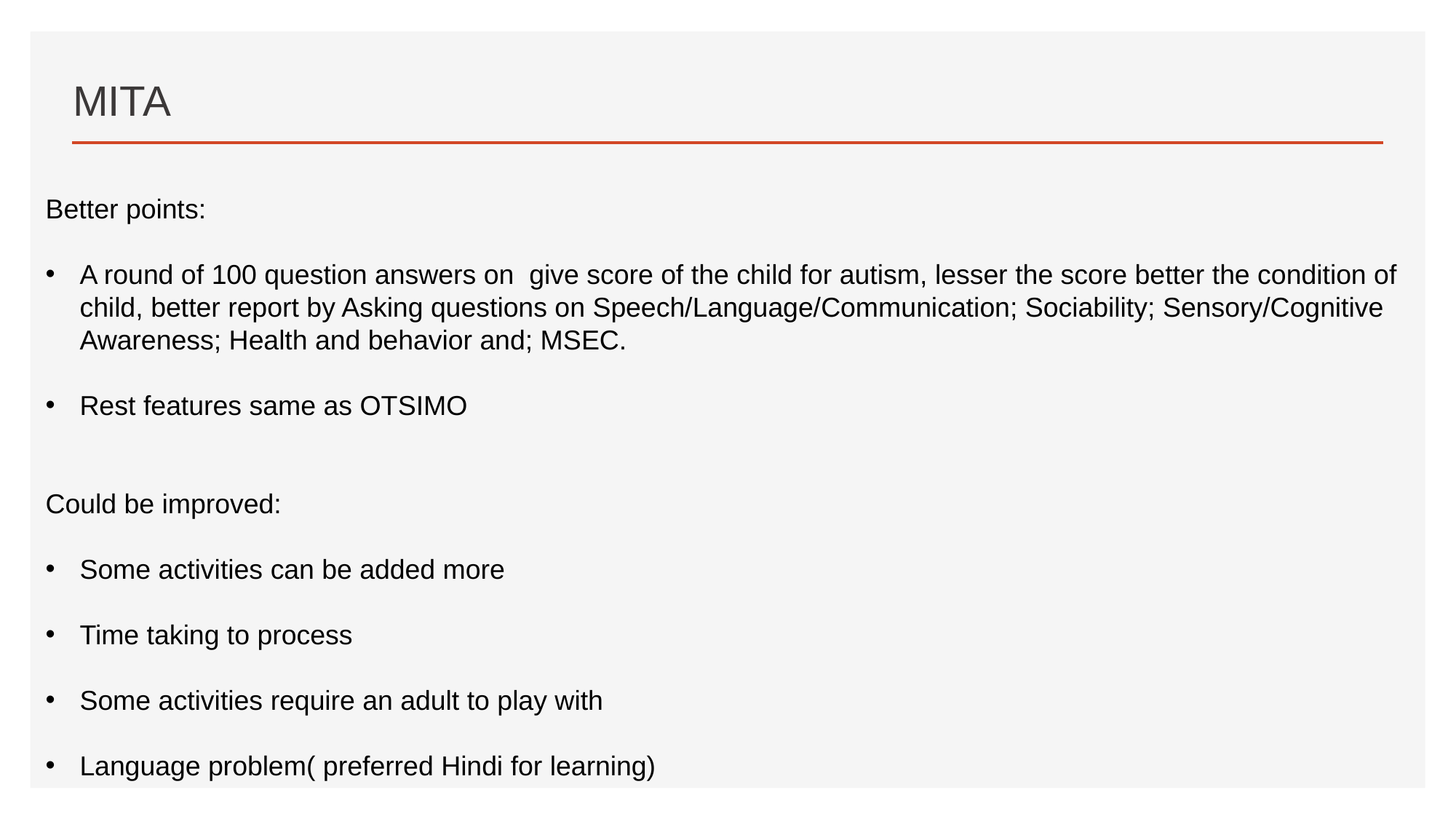

# MITA
Better points:

A round of 100 question answers on  give score of the child for autism, lesser the score better the condition of child, better report by Asking questions on Speech/Language/Communication; Sociability; Sensory/Cognitive Awareness; Health and behavior and; MSEC.

Rest features same as OTSIMO

Could be improved:

Some activities can be added more

Time taking to process

Some activities require an adult to play with

Language problem( preferred Hindi for learning)